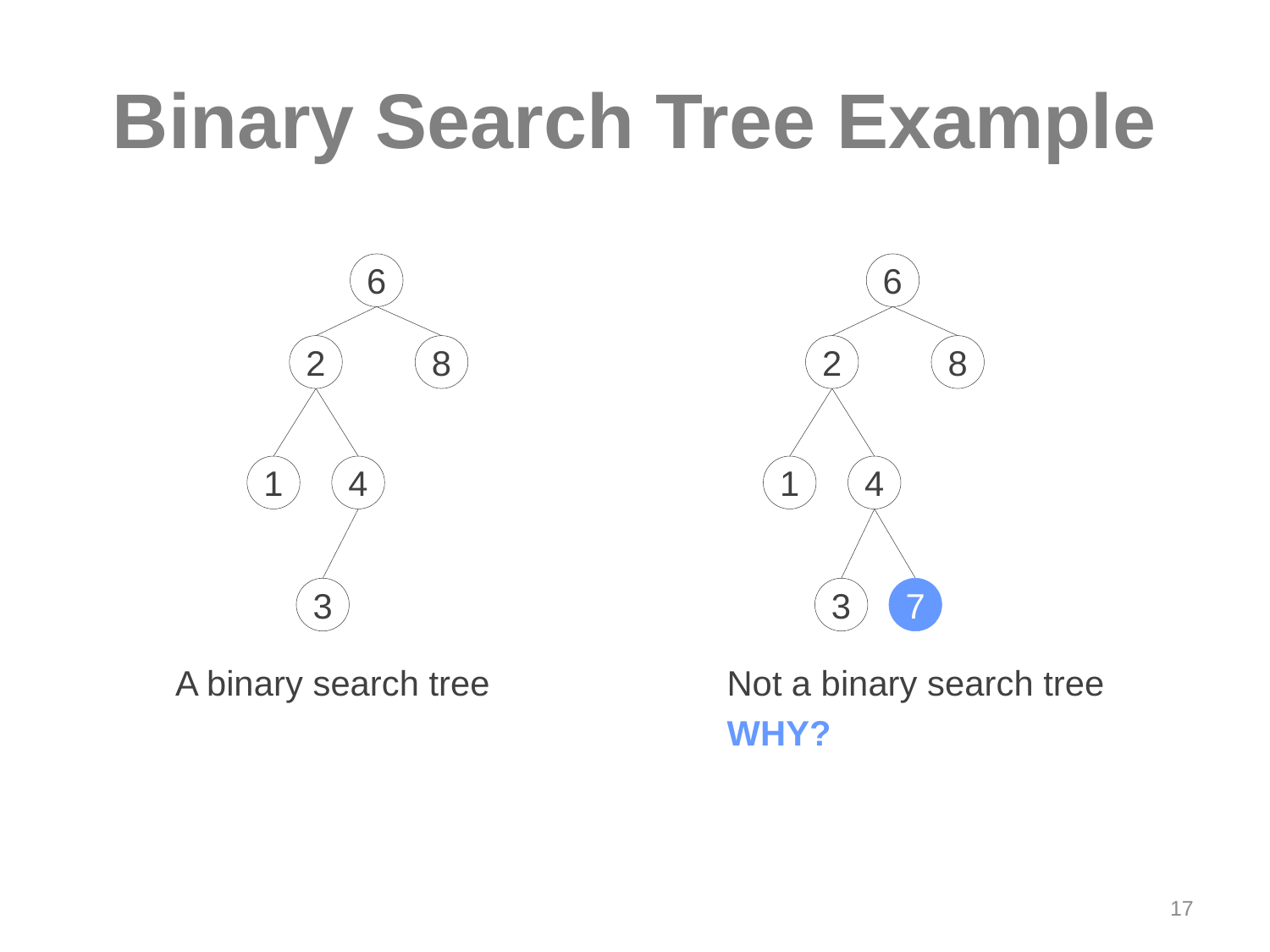

# Binary Search Tree Example
6
6
2
8
2
8
1
4
1
4
3
3
7
A binary search tree
Not a binary search tree
WHY?
17